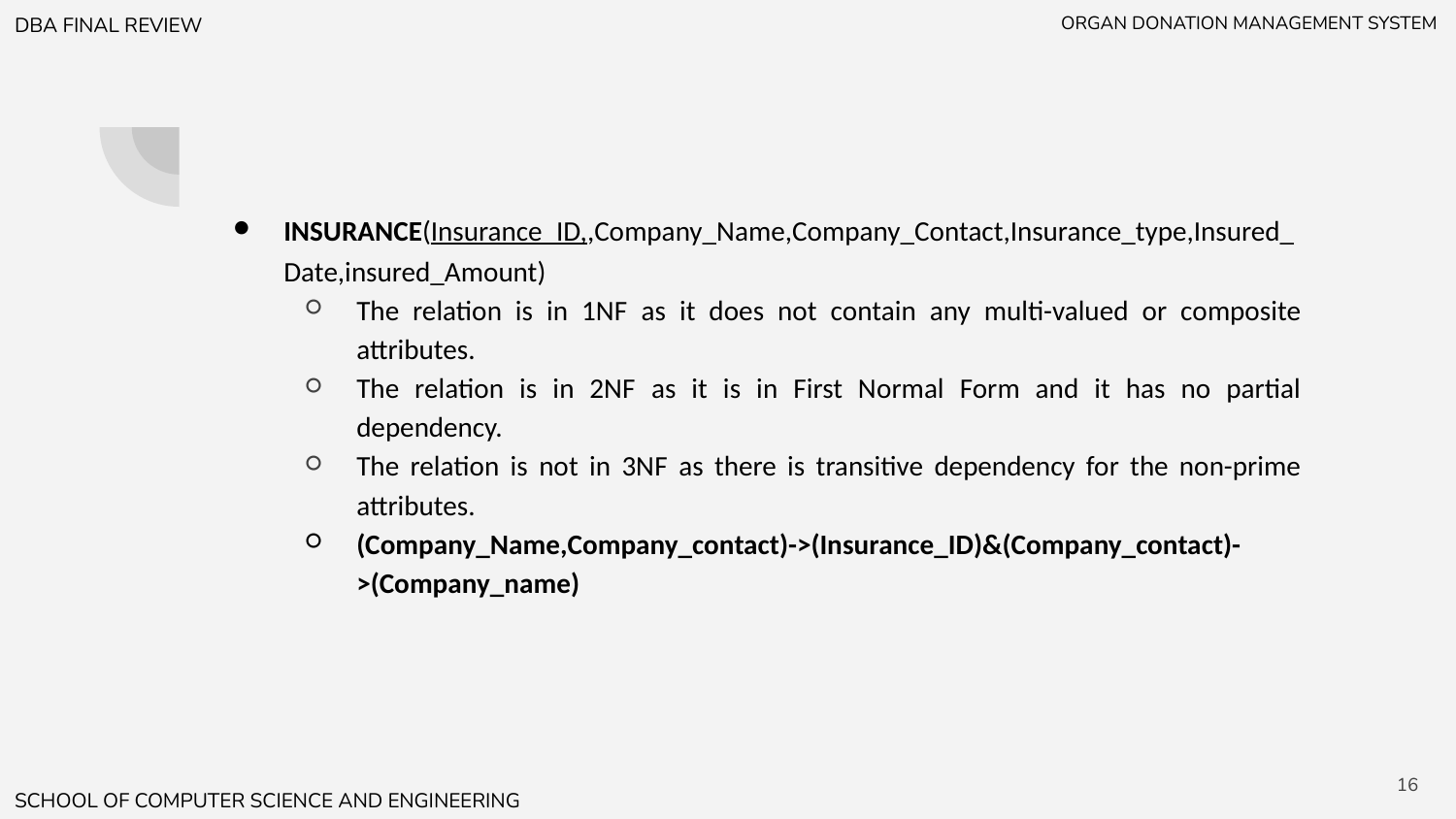

DBA FINAL REVIEW
                              ORGAN DONATION MANAGEMENT SYSTEM
INSURANCE(Insurance_ID,,Company_Name,Company_Contact,Insurance_type,Insured_Date,insured_Amount)
The relation is in 1NF as it does not contain any multi-valued or composite attributes.
The relation is in 2NF as it is in First Normal Form and it has no partial dependency.
The relation is not in 3NF as there is transitive dependency for the non-prime attributes.
(Company_Name,Company_contact)->(Insurance_ID)&(Company_contact)->(Company_name)

16
SCHOOL OF COMPUTER SCIENCE AND ENGINEERING